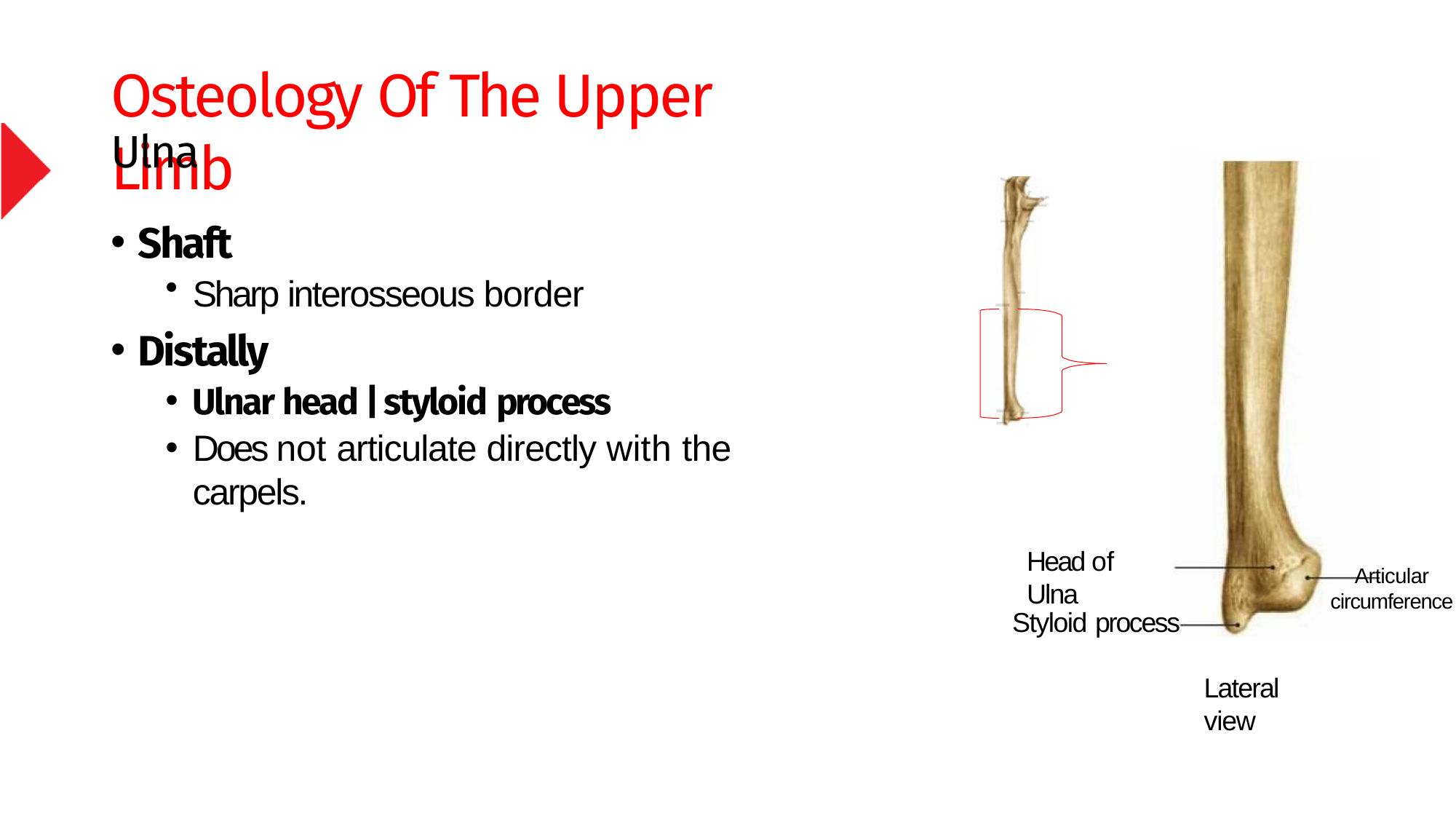

# Osteology Of The Upper Limb
Ulna
Shaft
Sharp interosseous border
Distally
Ulnar head | styloid process
Does not articulate directly with the carpels.

Head of Ulna
Articular
circumference
Styloid process

Lateral view